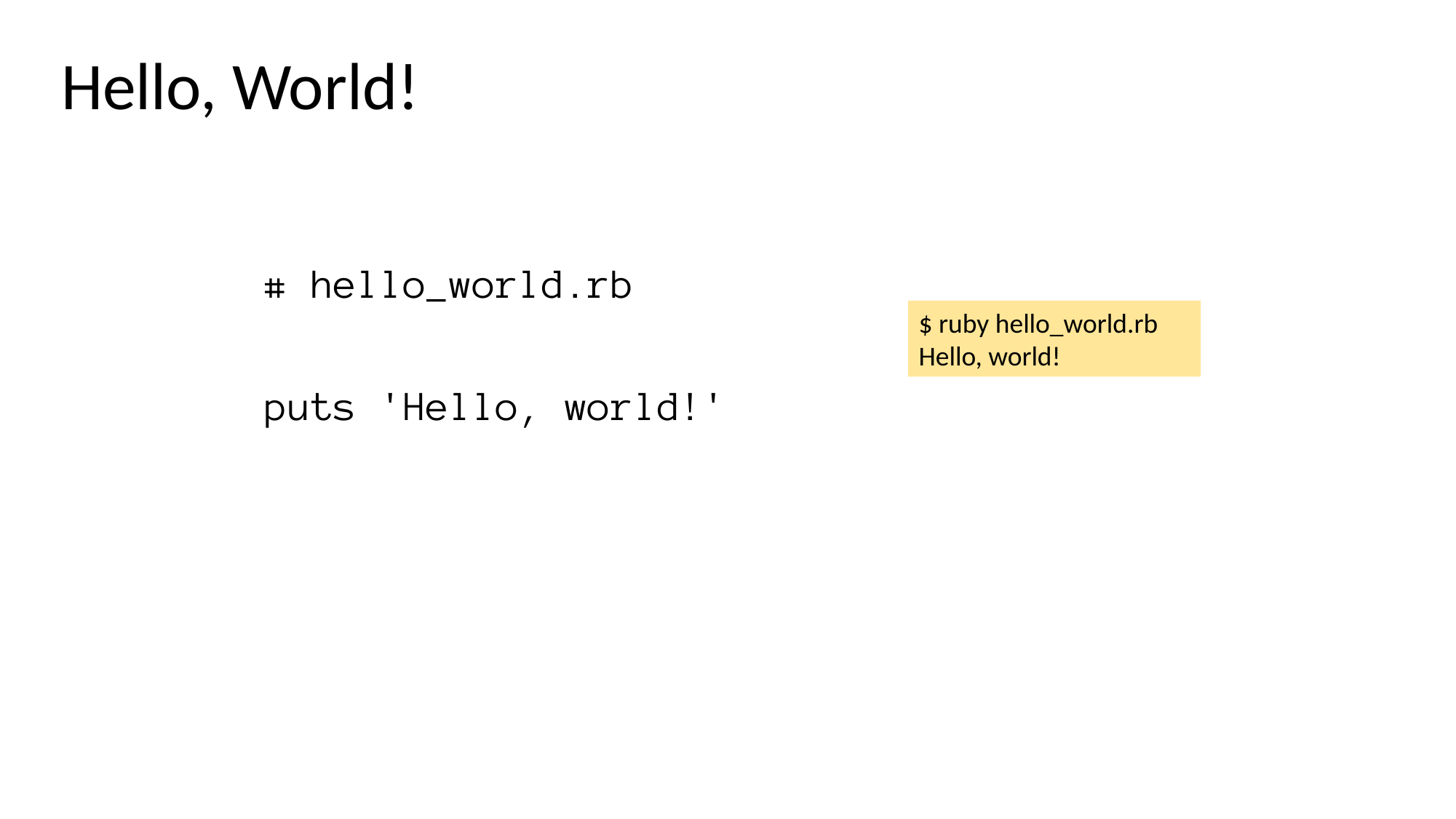

# Hello, World!
# hello_world.rb

puts 'Hello, world!'
$ ruby hello_world.rb
Hello, world!